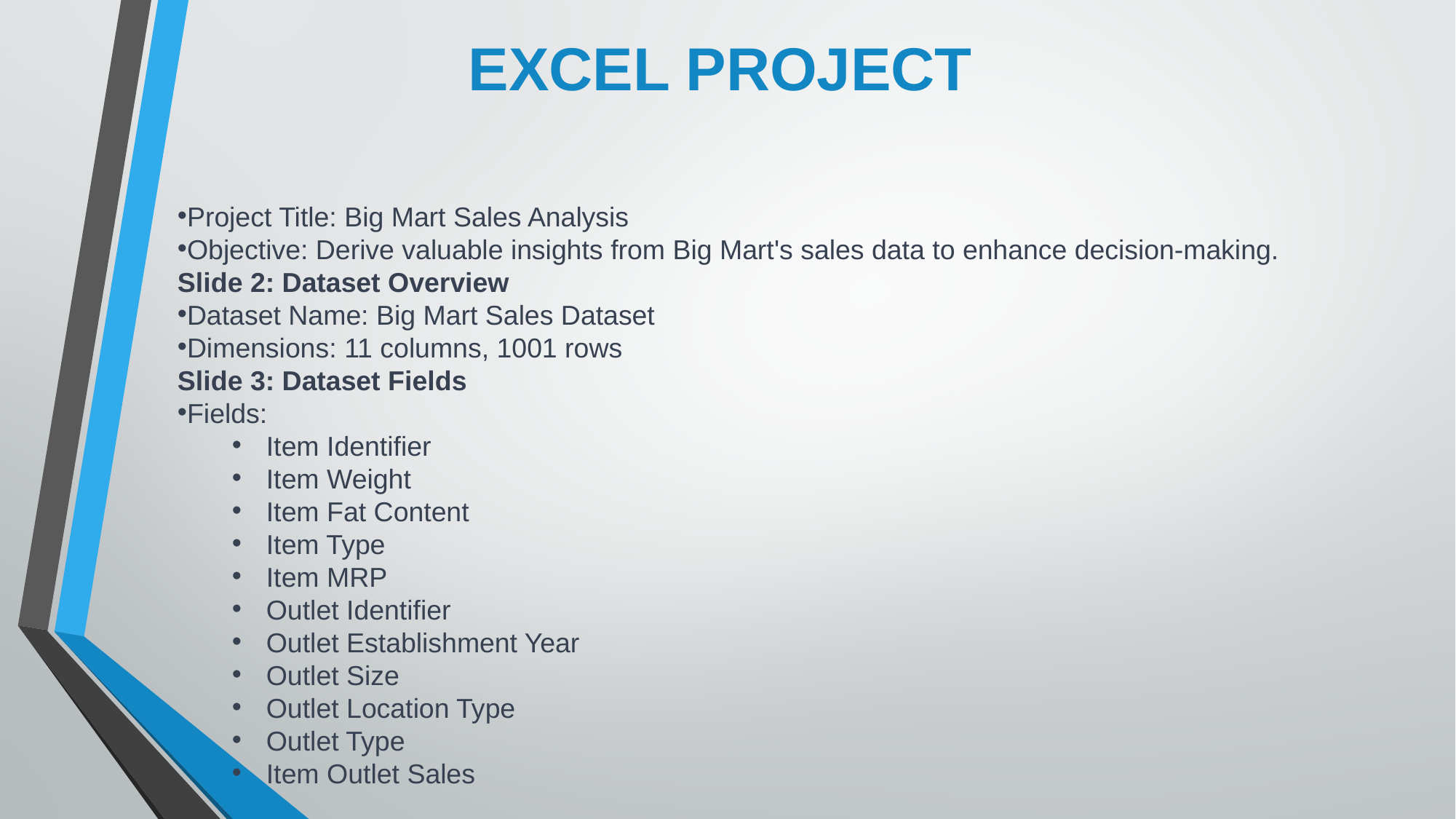

EXCEL PROJECT
Project Title: Big Mart Sales Analysis
Objective: Derive valuable insights from Big Mart's sales data to enhance decision-making.
Slide 2: Dataset Overview
Dataset Name: Big Mart Sales Dataset
Dimensions: 11 columns, 1001 rows
Slide 3: Dataset Fields
Fields:
Item Identifier
Item Weight
Item Fat Content
Item Type
Item MRP
Outlet Identifier
Outlet Establishment Year
Outlet Size
Outlet Location Type
Outlet Type
Item Outlet Sales